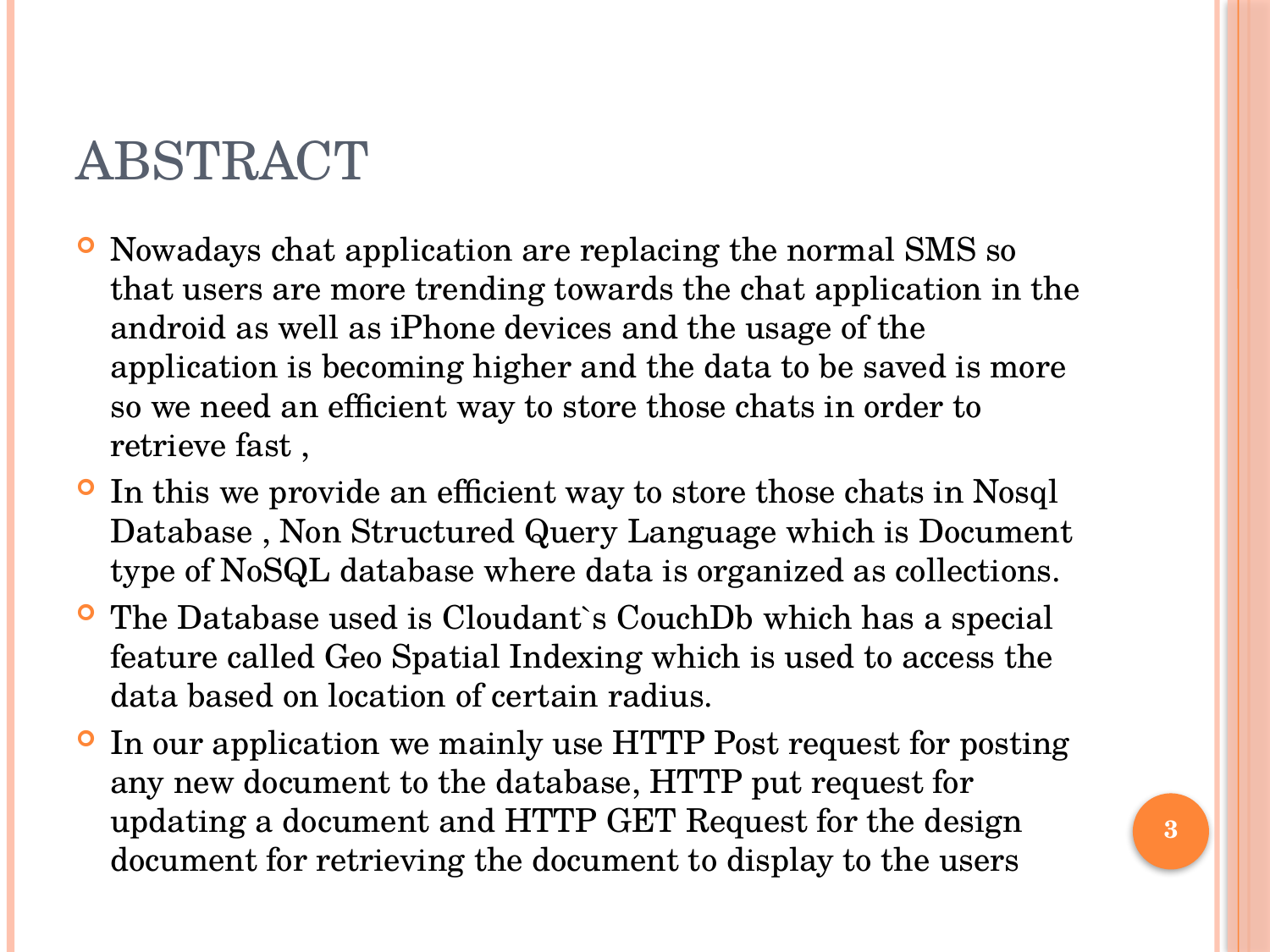

# ABSTRACT
Nowadays chat application are replacing the normal SMS so that users are more trending towards the chat application in the android as well as iPhone devices and the usage of the application is becoming higher and the data to be saved is more so we need an efficient way to store those chats in order to retrieve fast ,
In this we provide an efficient way to store those chats in Nosql Database , Non Structured Query Language which is Document type of NoSQL database where data is organized as collections.
The Database used is Cloudant`s CouchDb which has a special feature called Geo Spatial Indexing which is used to access the data based on location of certain radius.
In our application we mainly use HTTP Post request for posting any new document to the database, HTTP put request for updating a document and HTTP GET Request for the design document for retrieving the document to display to the users
3